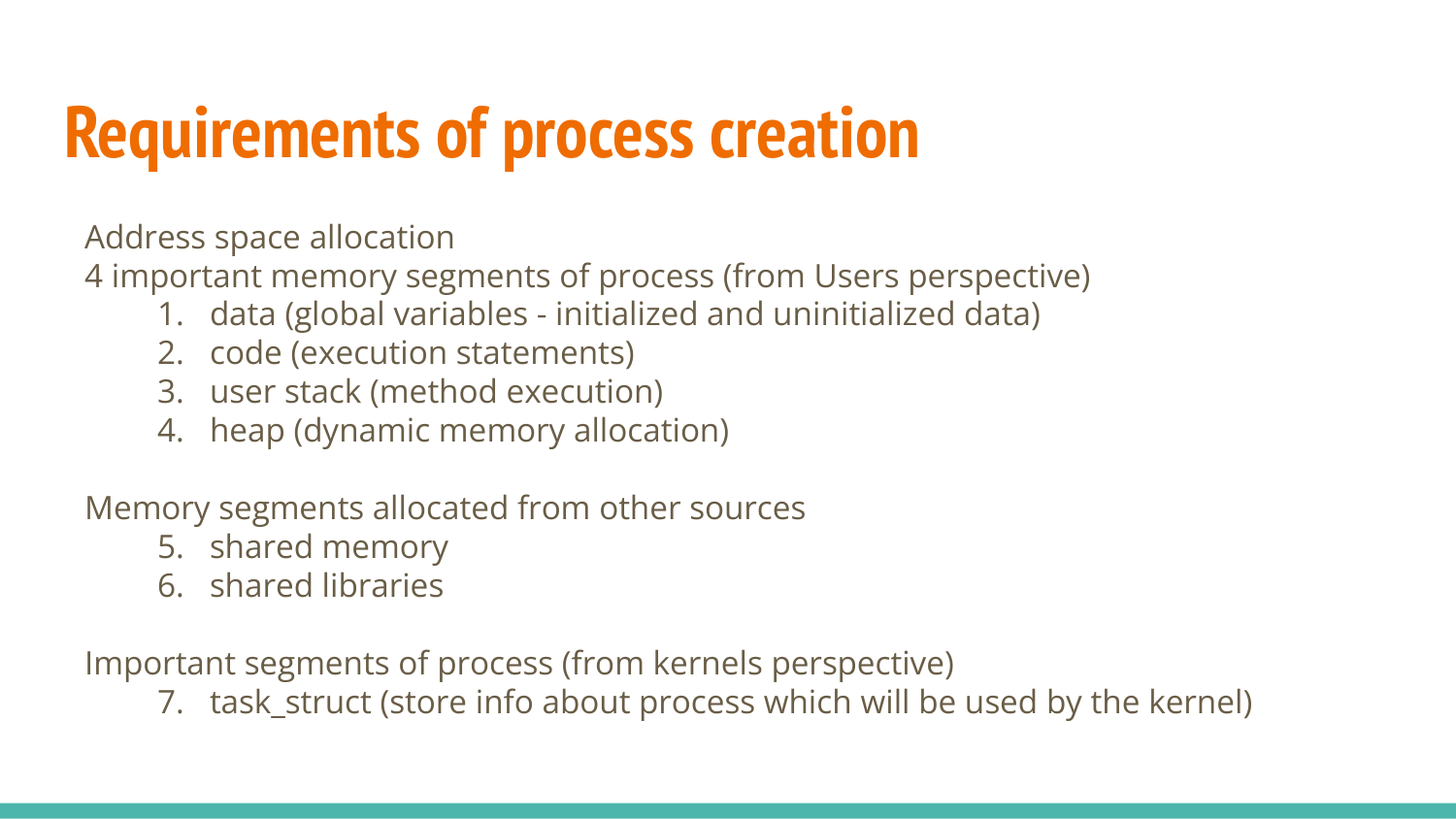

# Requirements of process creation
Address space allocation
4 important memory segments of process (from Users perspective)
data (global variables - initialized and uninitialized data)
code (execution statements)
user stack (method execution)
heap (dynamic memory allocation)

Memory segments allocated from other sources
shared memory
shared libraries

Important segments of process (from kernels perspective)
task_struct (store info about process which will be used by the kernel)